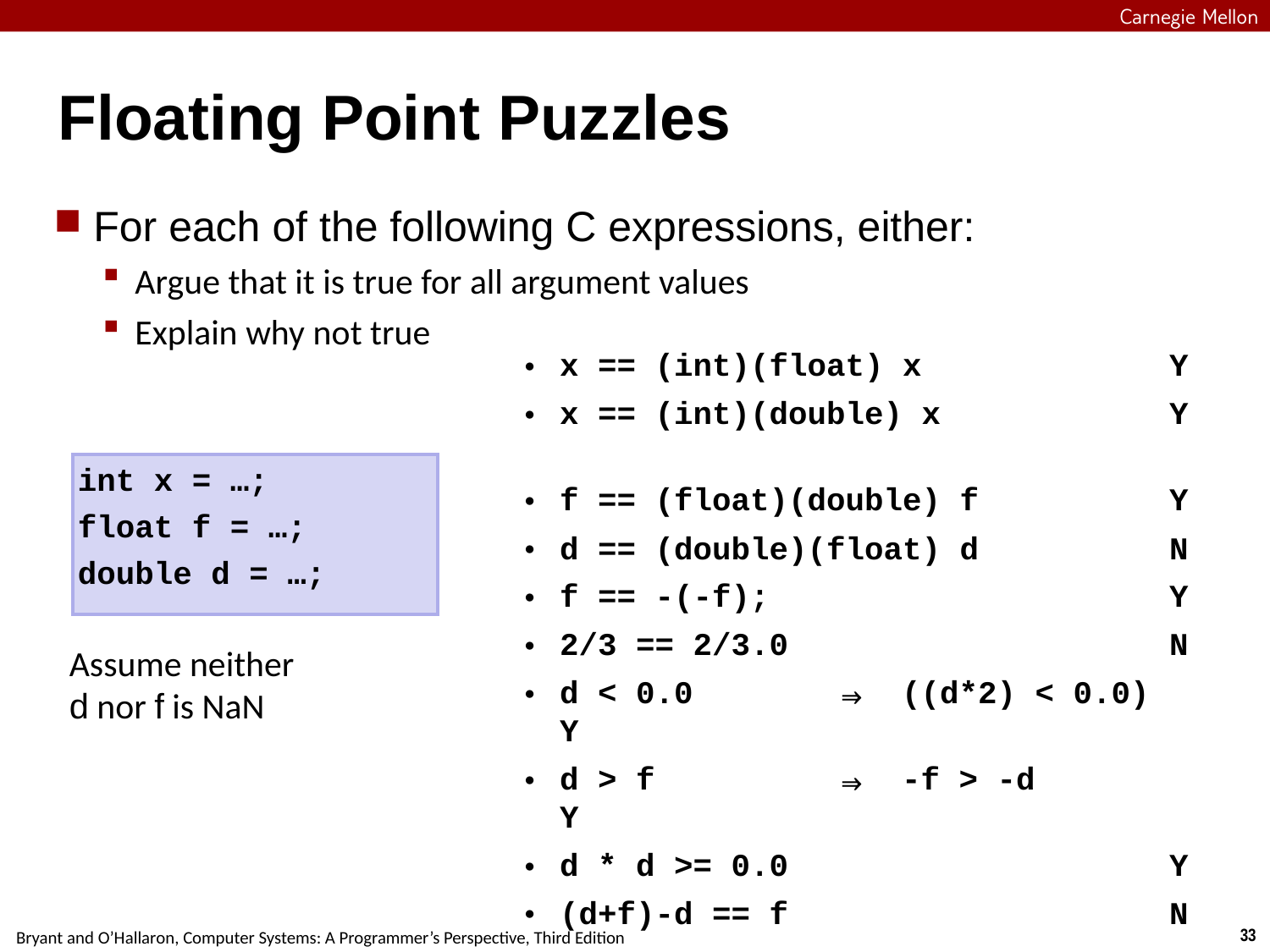

Carnegie Mellon
# Floating Point Puzzles
For each of the following C expressions, either:
Argue that it is true for all argument values
Explain why not true
x == (int)(float) x             Y
x == (int)(double) x            Y
f == (float)(double) f          Y
d == (double)(float) d          N
f == -(-f);                     Y
2/3 == 2/3.0                    N
d < 0.0	 ⇒ 	((d*2) < 0.0)   Y
d > f	 ⇒ 	-f > -d         Y
d * d >= 0.0                    Y
(d+f)-d == f                    N
int x = …;
float f = …;
double d = …;
Assume neither
d nor f is NaN